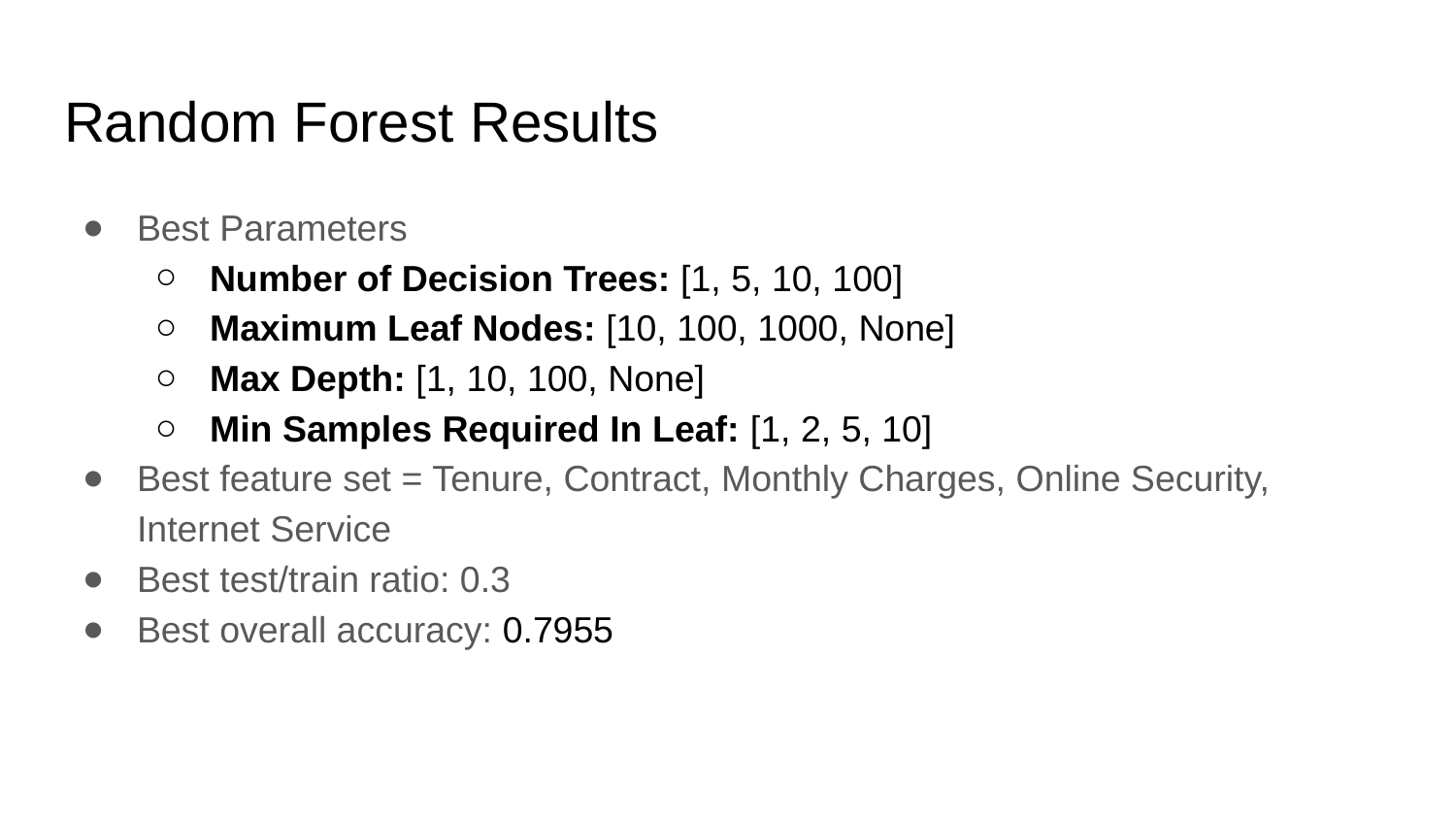

# Random Forest Results

Best Parameters
Number of Decision Trees: [1, 5, 10, 100]
Maximum Leaf Nodes: [10, 100, 1000, None]
Max Depth: [1, 10, 100, None]
Min Samples Required In Leaf: [1, 2, 5, 10]
Best feature set = Tenure, Contract, Monthly Charges, Online Security, Internet Service
Best test/train ratio: 0.3
Best overall accuracy: 0.7955